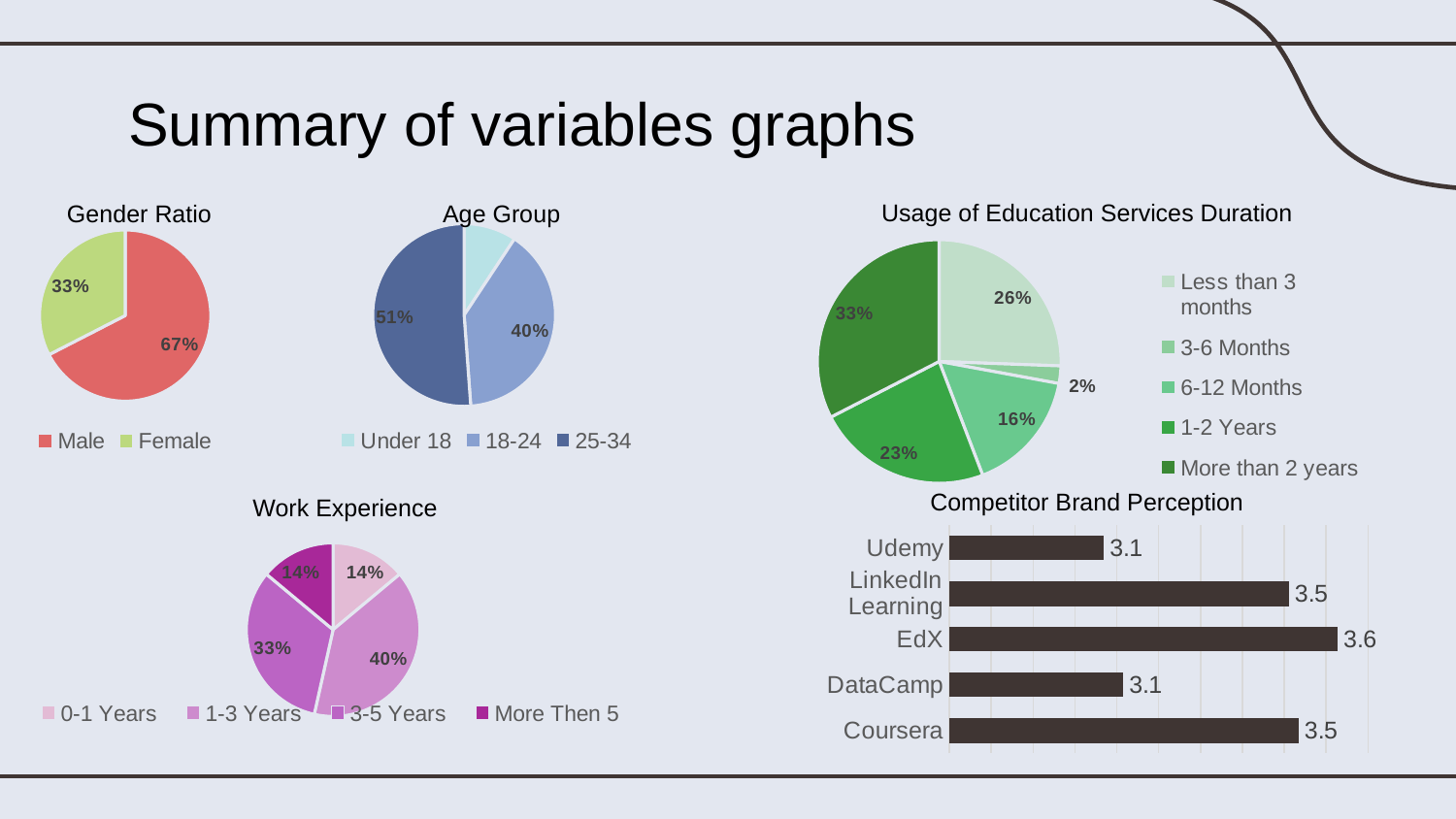

# Summary of variables graphs
Usage of Education Services Duration
Gender Ratio
Age Group

### Chart

| Category | Age Group |
|---|---|
| Under 18 | 4.0 |
| 18-24 | 17.0 |
| 25-34 | 22.0 |

### Chart

| Category | Sales |
|---|---|
| Male | 29.0 |
| Female | 14.0 |

### Chart

| Category | Work Experience |
|---|---|
| Less than 3 months | 11.0 |
| 3-6 Months | 1.0 |
| 6-12 Months | 7.0 |
| 1-2 Years | 10.0 |
| More than 2 years | 14.0 |
Competitor Brand Perception
Work Experience

### Chart

| Category | Work Experience |
|---|---|
| 0-1 Years | 6.0 |
| 1-3 Years | 17.0 |
| 3-5 Years | 14.0 |
| More Then 5 | 6.0 |

### Chart

| Category | Series 1 |
|---|---|
| Coursera | 3.534883721 |
| DataCamp | 3.11627907 |
| EdX | 3.627906977 |
| LinkedIn Learning | 3.511627907 |
| Udemy | 3.069767442 |